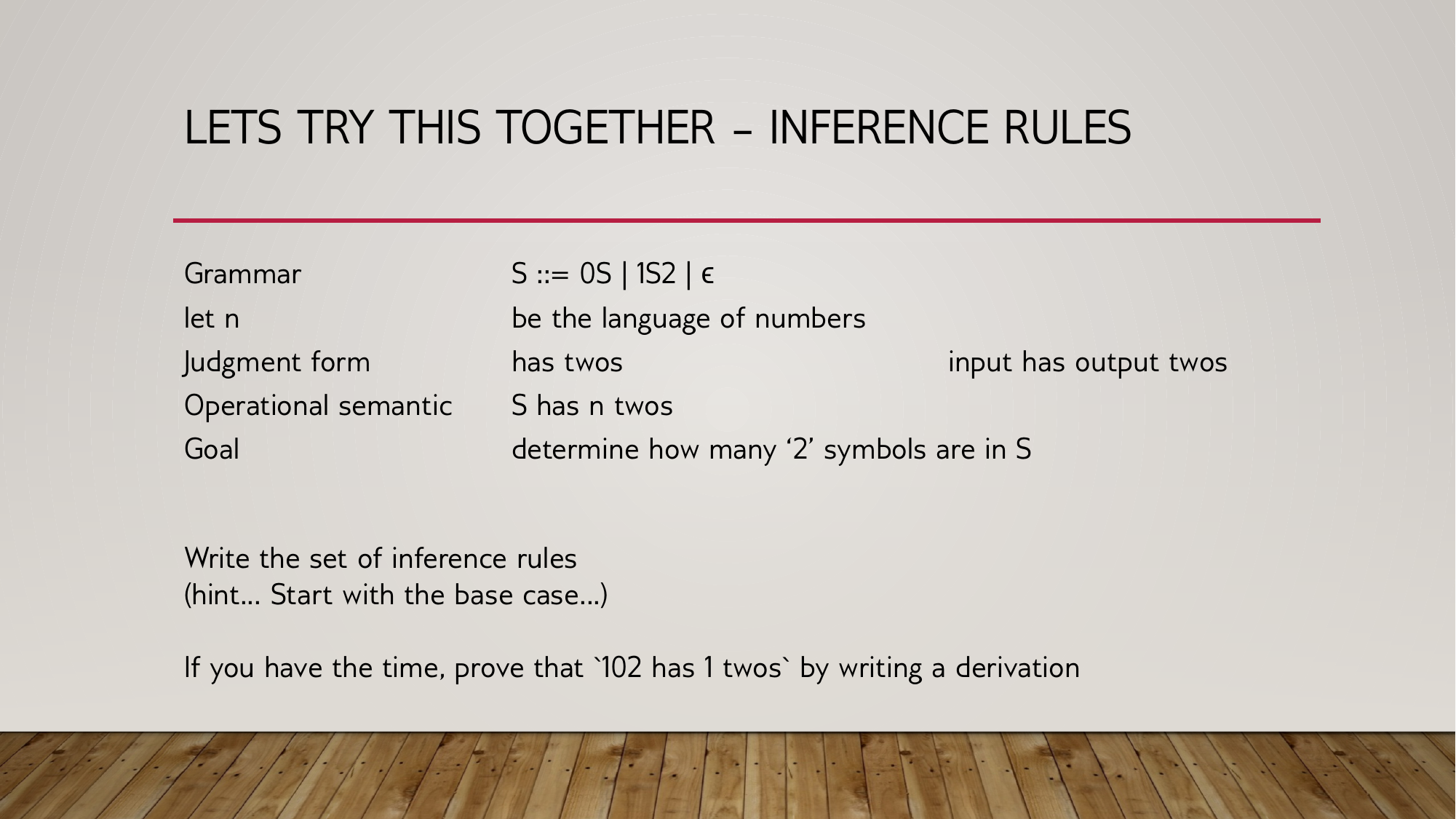

# Lets try this together – Inference Rules
Grammar		S ::= 0S | 1S2 | ϵ
let n 			be the language of numbers
Judgment form		has twos			input has output twos
Operational semantic	S has n twos
Goal			determine how many ‘2’ symbols are in S

Write the set of inference rules
(hint... Start with the base case...)

If you have the time, prove that `102 has 1 twos` by writing a derivation